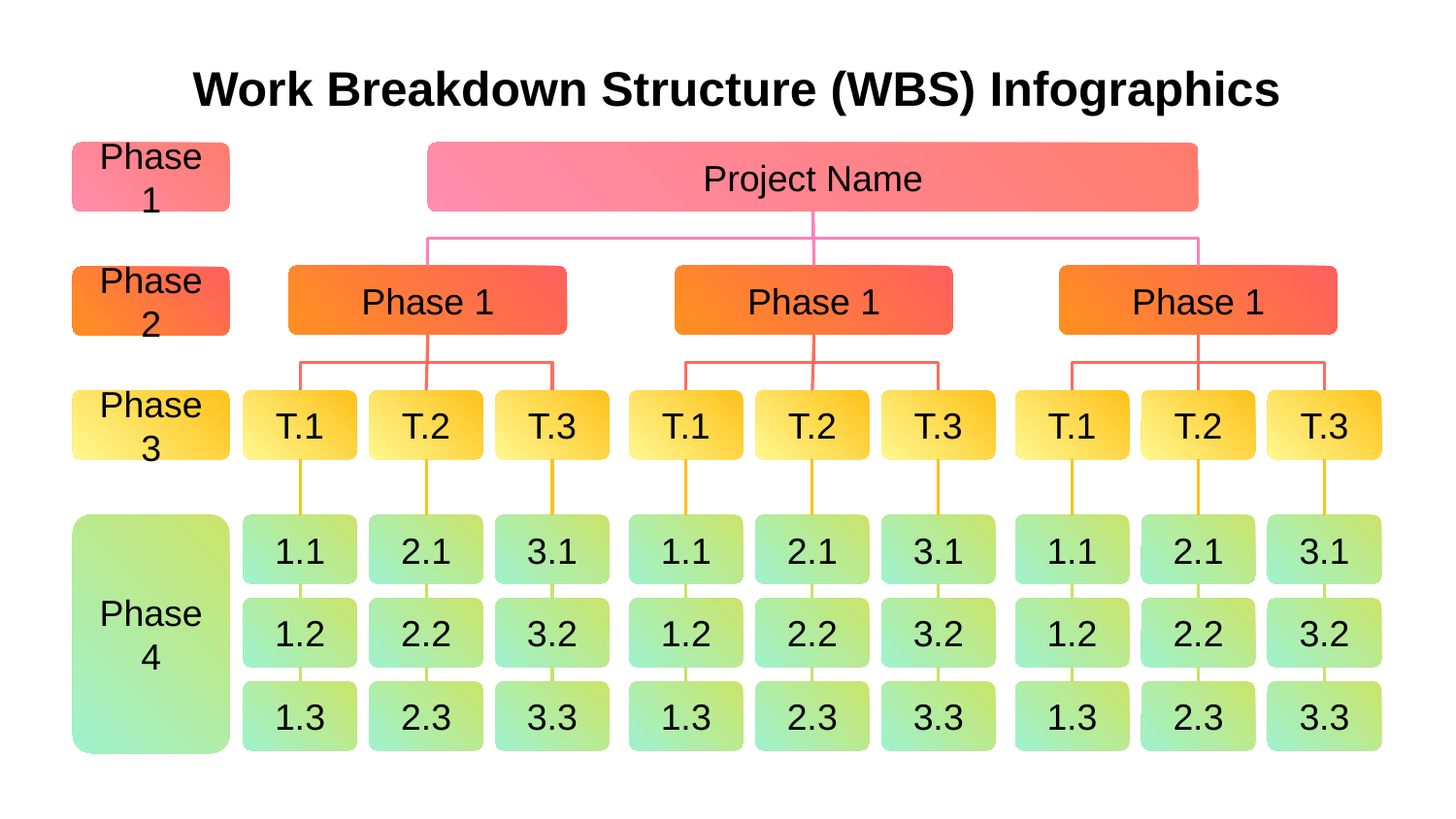

# Work Breakdown Structure (WBS) Infographics
Project Name
Phase 1
Phase 1
Phase 1
Phase 1
Phase 2
T.1
T.2
T.3
T.1
T.2
T.3
T.1
T.2
T.3
Phase 3
Phase 4
1.1
2.1
3.1
1.1
2.1
3.1
1.1
2.1
3.1
1.2
2.2
3.2
1.2
2.2
3.2
1.2
2.2
3.2
1.3
2.3
3.3
1.3
2.3
3.3
1.3
2.3
3.3